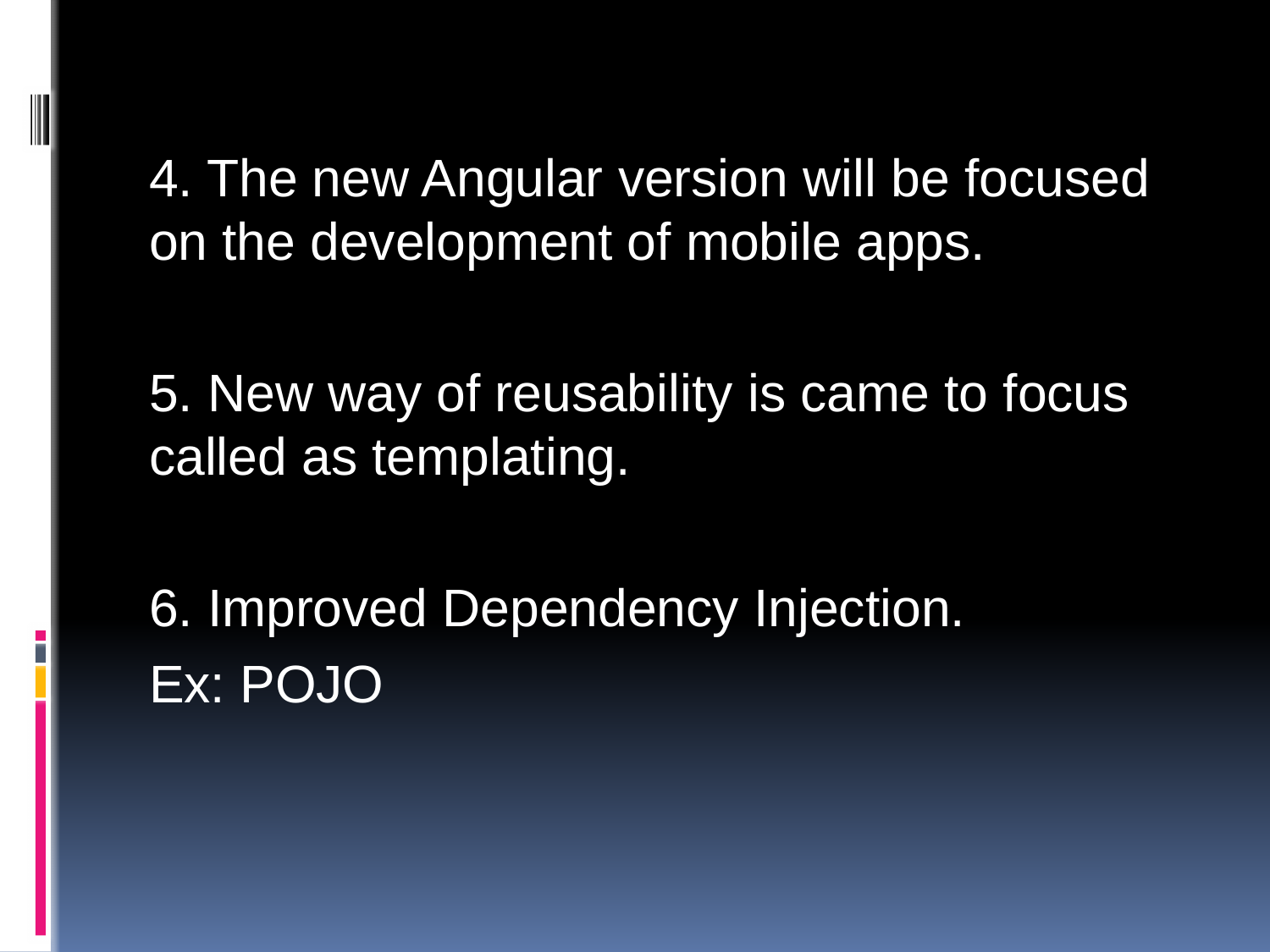

4. The new Angular version will be focused on the development of mobile apps.

5. New way of reusability is came to focus called as templating.

6. Improved Dependency Injection.
Ex: POJO